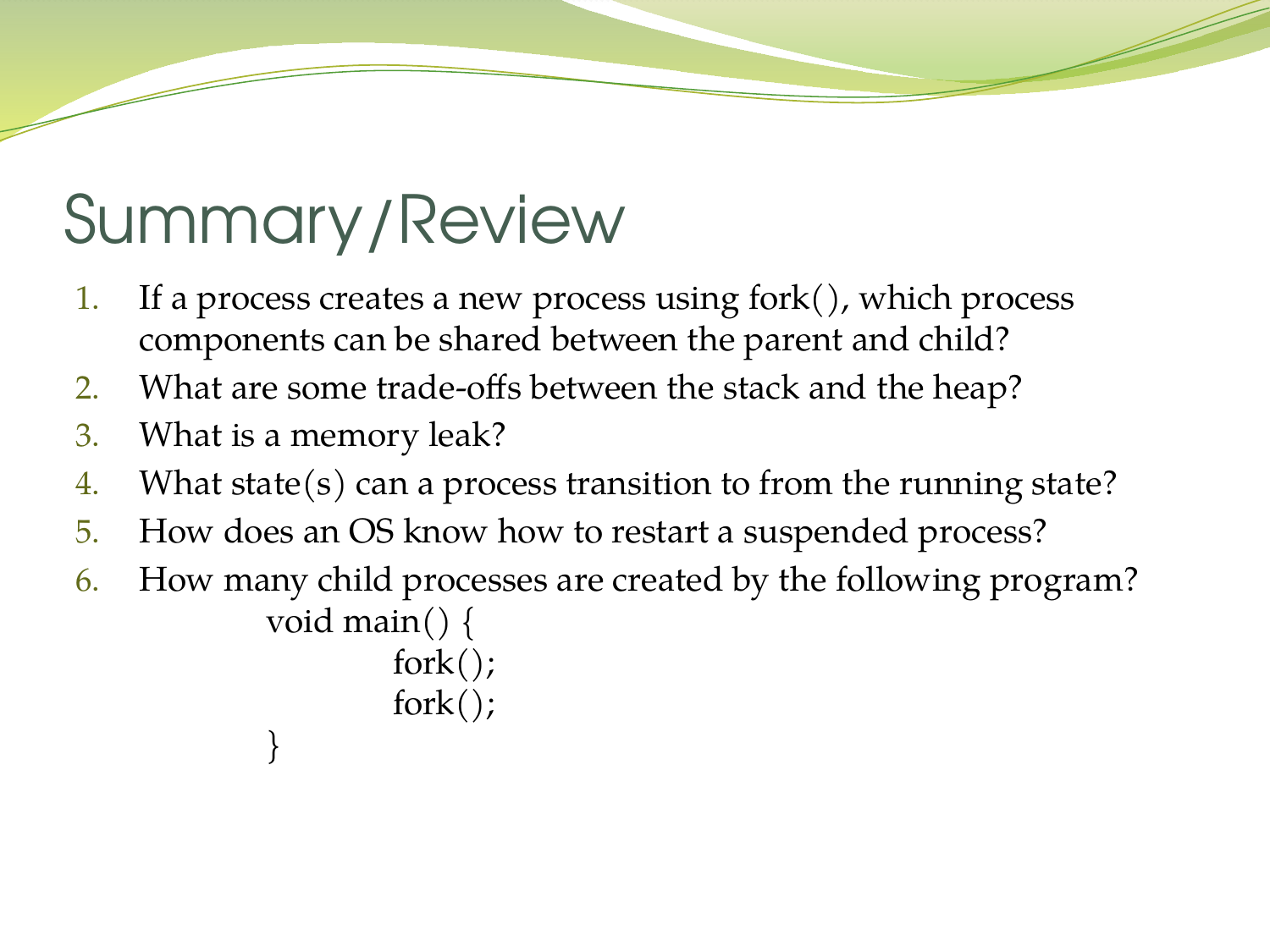

# Summary/Review
If a process creates a new process using fork(), which process components can be shared between the parent and child?
What are some trade-offs between the stack and the heap?
What is a memory leak?
What state(s) can a process transition to from the running state?
How does an OS know how to restart a suspended process?
How many child processes are created by the following program?
	void main() {
		fork();
		fork();
	}